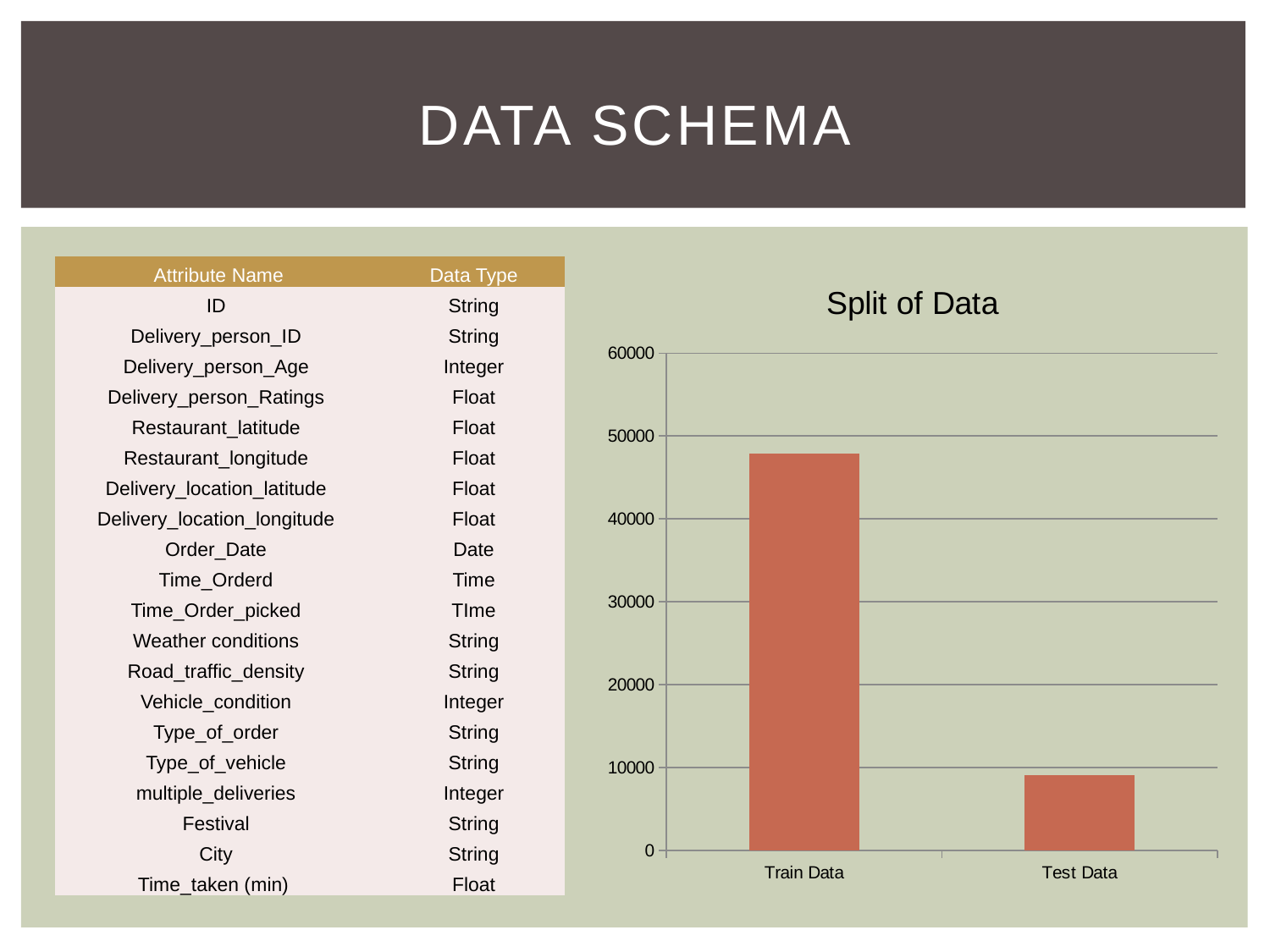

# Data Schema
| Attribute Name | Data Type |
| --- | --- |
| ID | String |
| Delivery\_person\_ID | String |
| Delivery\_person\_Age | Integer |
| Delivery\_person\_Ratings | Float |
| Restaurant\_latitude | Float |
| Restaurant\_longitude | Float |
| Delivery\_location\_latitude | Float |
| Delivery\_location\_longitude | Float |
| Order\_Date | Date |
| Time\_Orderd | Time |
| Time\_Order\_picked | TIme |
| Weather conditions | String |
| Road\_traffic\_density | String |
| Vehicle\_condition | Integer |
| Type\_of\_order | String |
| Type\_of\_vehicle | String |
| multiple\_deliveries | Integer |
| Festival | String |
| City | String |
| Time\_taken (min) | Float |

### Chart:

| Category | Split of Data |
|---|---|
| Train Data | 47880.0 |
| Test Data | 9112.0 |